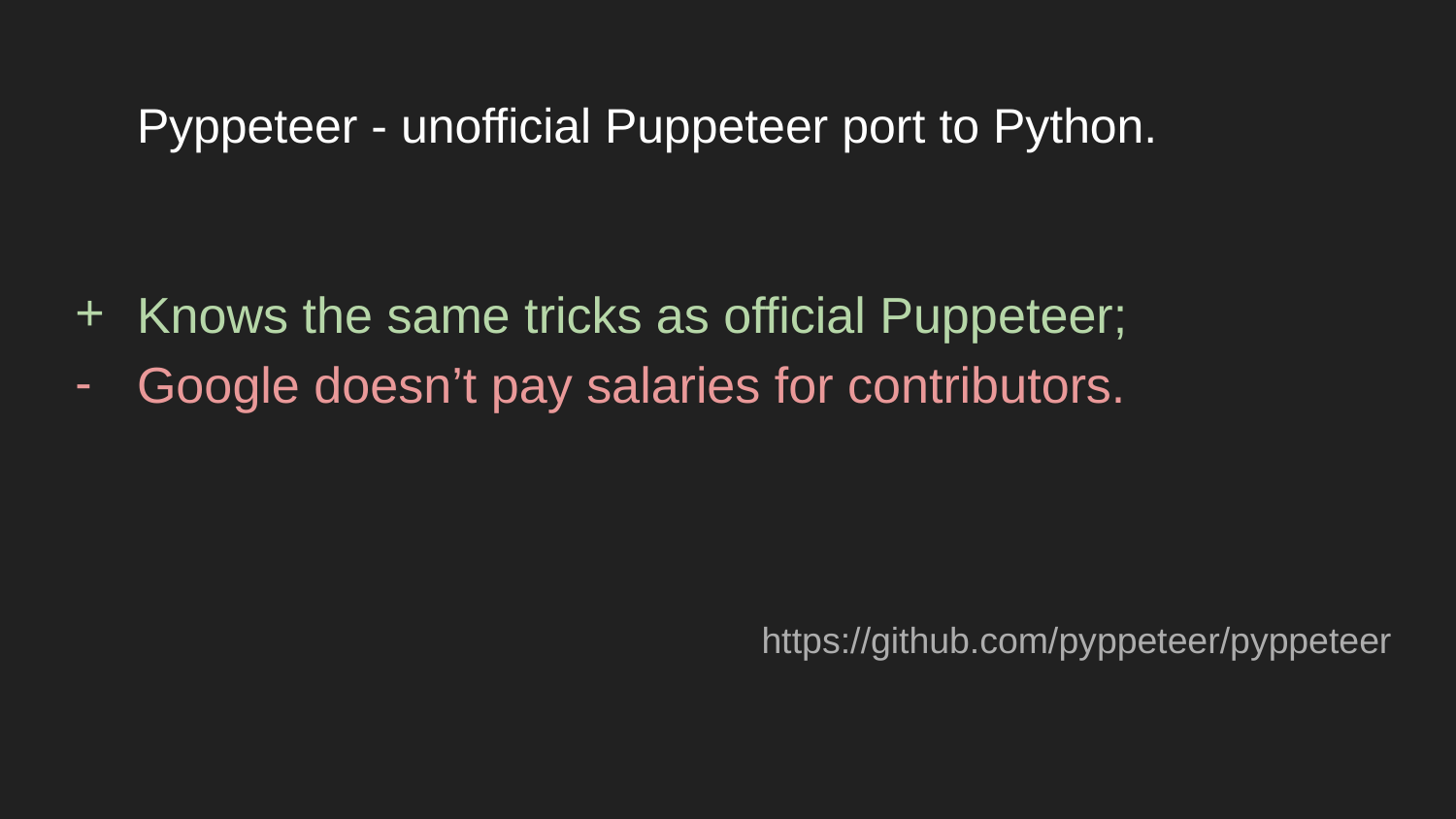

# Pyppeteer - unofficial Puppeteer port to Python.

Knows the same tricks as official Puppeteer;
Google doesn’t pay salaries for contributors.

https://github.com/pyppeteer/pyppeteer